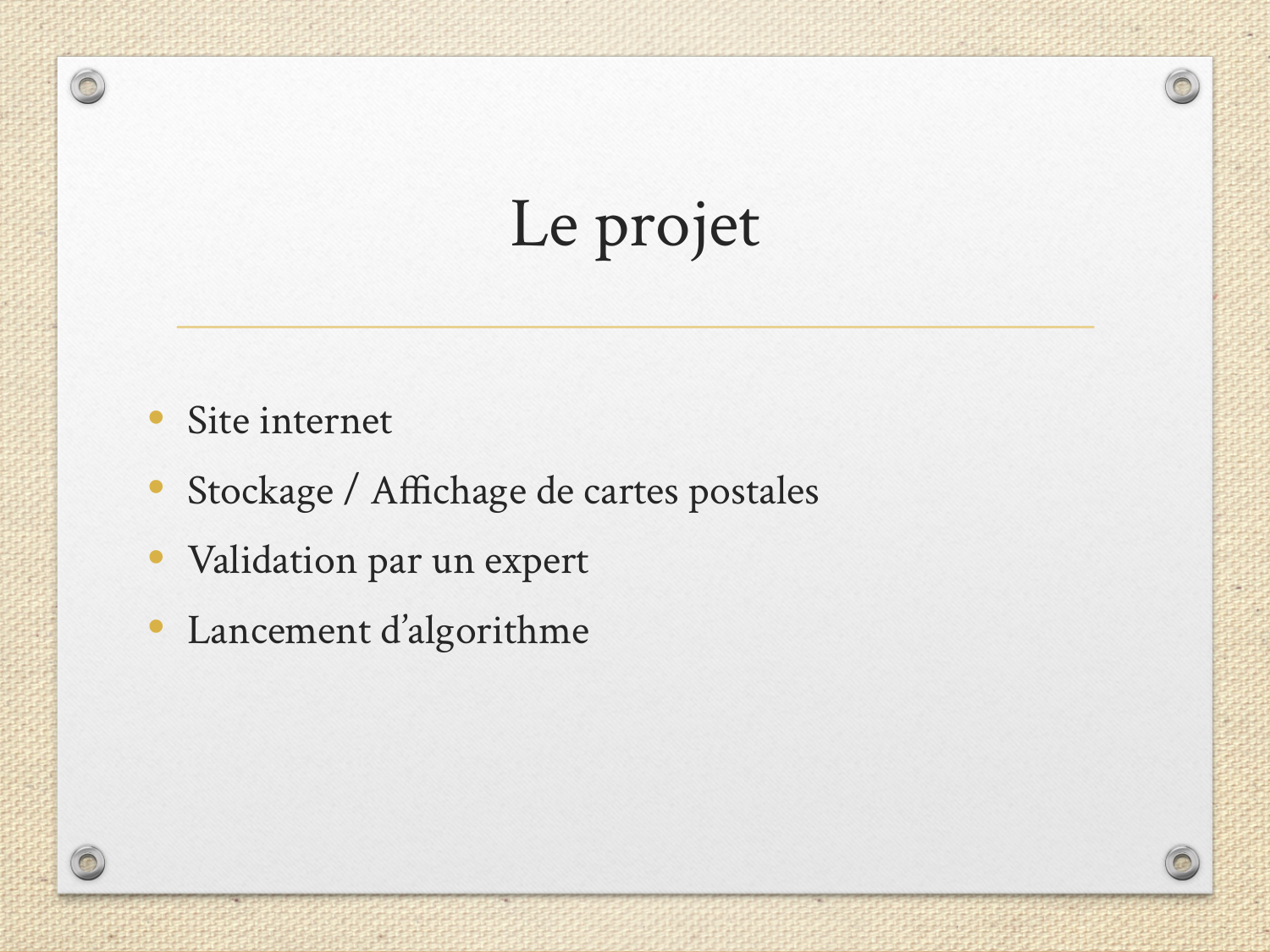

# Le projet
Site internet
Stockage / Affichage de cartes postales
Validation par un expert
Lancement d’algorithme